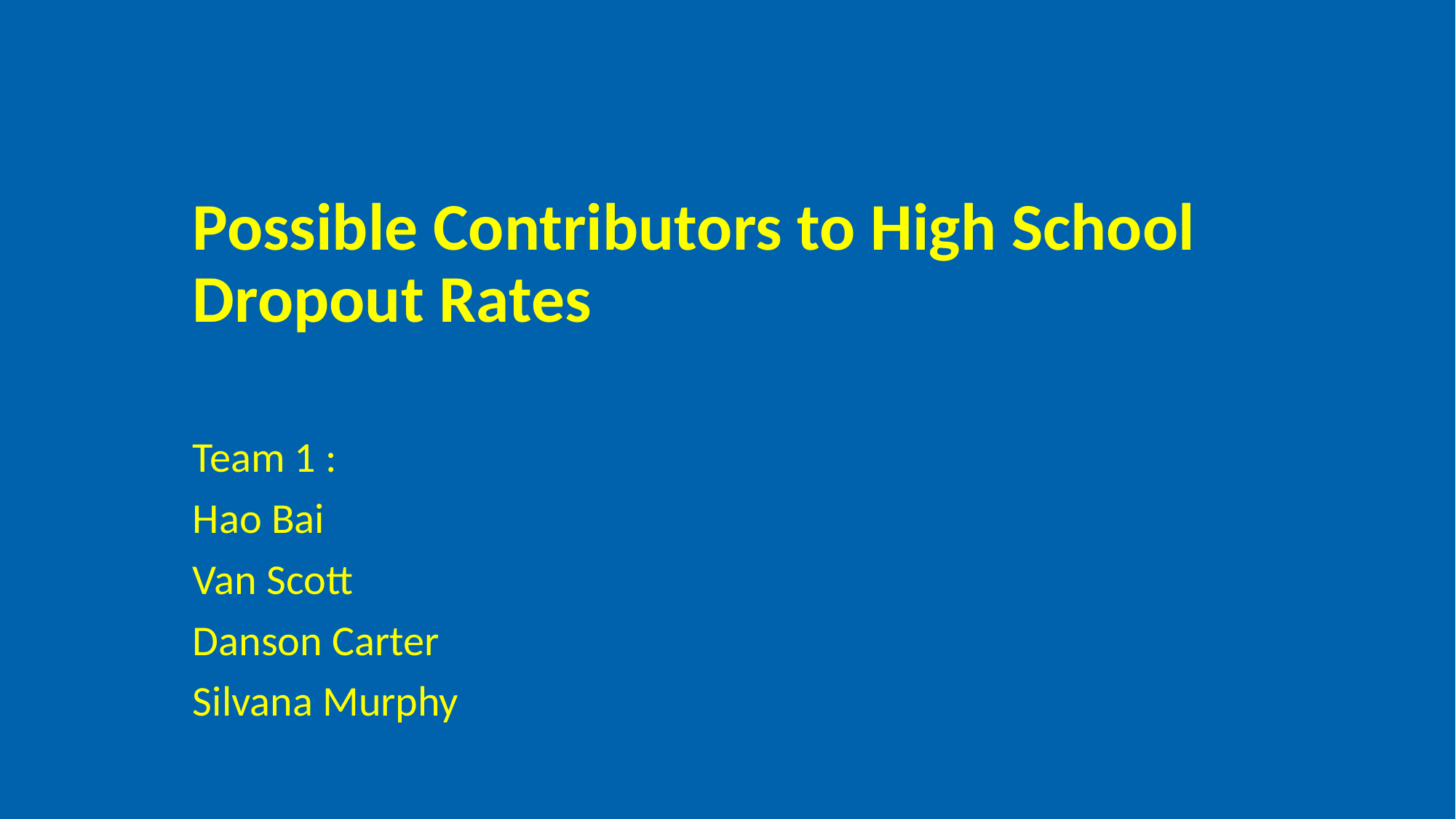

# Possible Contributors to High School Dropout Rates
Team 1 :
Hao Bai
Van Scott
Danson Carter
Silvana Murphy